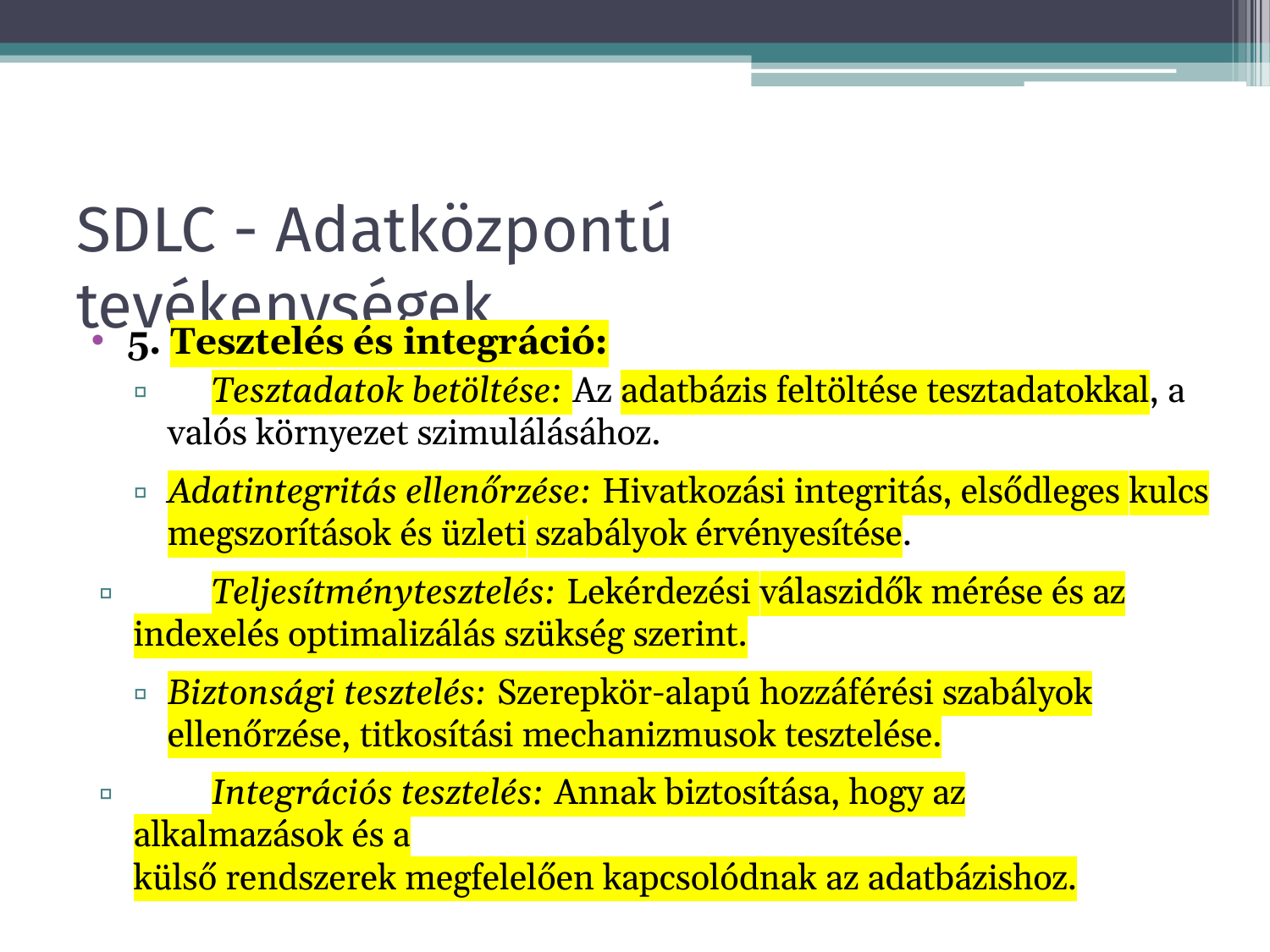

# SDLC - Adatközpontú tevékenységek
5. Tesztelés és integráció:
▫	Tesztadatok betöltése: Az adatbázis feltöltése tesztadatokkal, a
valós környezet szimulálásához.
▫	Adatintegritás ellenőrzése: Hivatkozási integritás, elsődleges kulcs megszorítások és üzleti szabályok érvényesítése.
▫	Teljesítménytesztelés: Lekérdezési válaszidők mérése és az
indexelés optimalizálás szükség szerint.
▫	Biztonsági tesztelés: Szerepkör-alapú hozzáférési szabályok ellenőrzése, titkosítási mechanizmusok tesztelése.
▫	Integrációs tesztelés: Annak biztosítása, hogy az alkalmazások és a
külső rendszerek megfelelően kapcsolódnak az adatbázishoz.